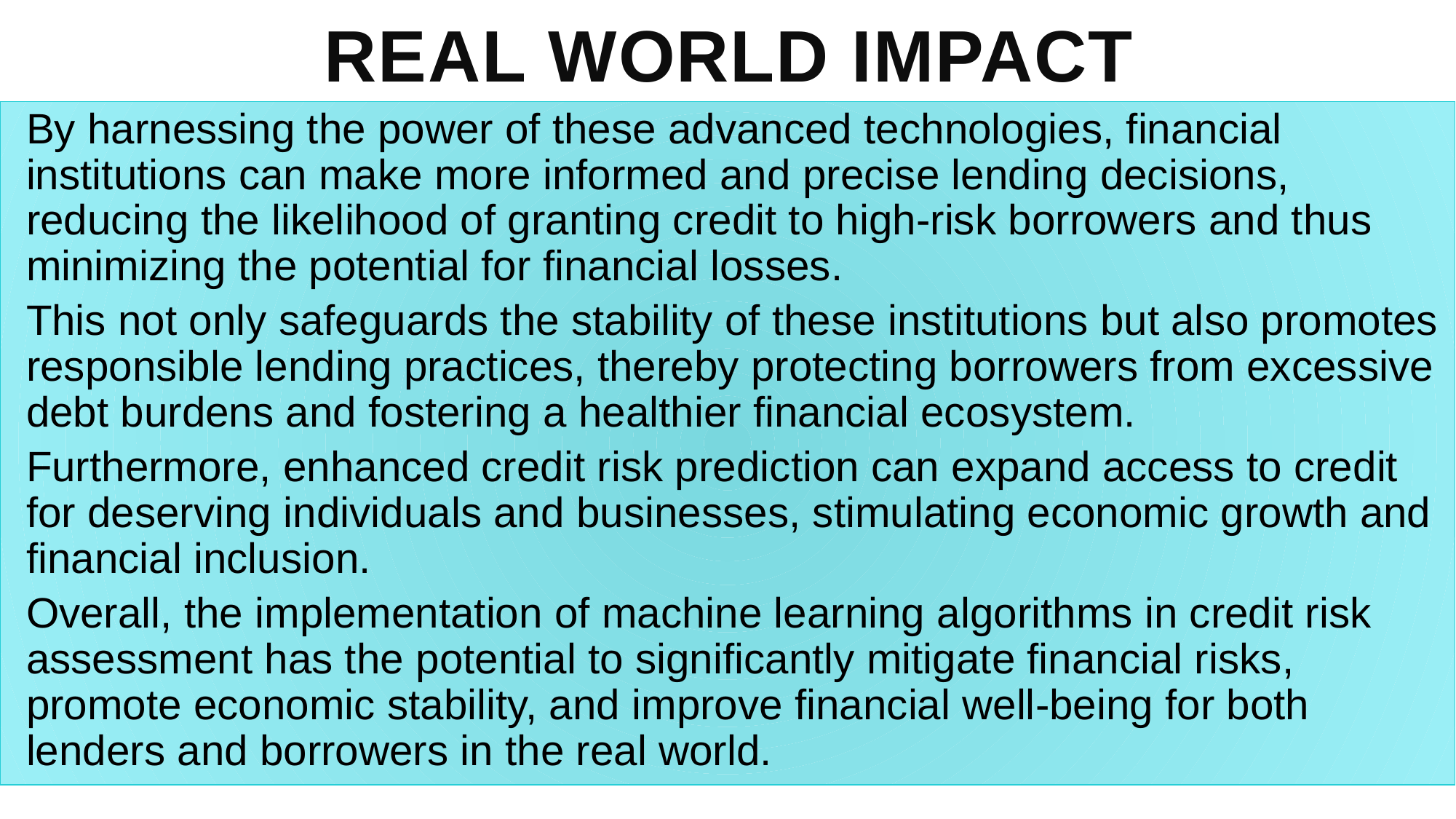

# Real World Impact
By harnessing the power of these advanced technologies, financial institutions can make more informed and precise lending decisions, reducing the likelihood of granting credit to high-risk borrowers and thus minimizing the potential for financial losses.
This not only safeguards the stability of these institutions but also promotes responsible lending practices, thereby protecting borrowers from excessive debt burdens and fostering a healthier financial ecosystem.
Furthermore, enhanced credit risk prediction can expand access to credit for deserving individuals and businesses, stimulating economic growth and financial inclusion.
Overall, the implementation of machine learning algorithms in credit risk assessment has the potential to significantly mitigate financial risks, promote economic stability, and improve financial well-being for both lenders and borrowers in the real world.